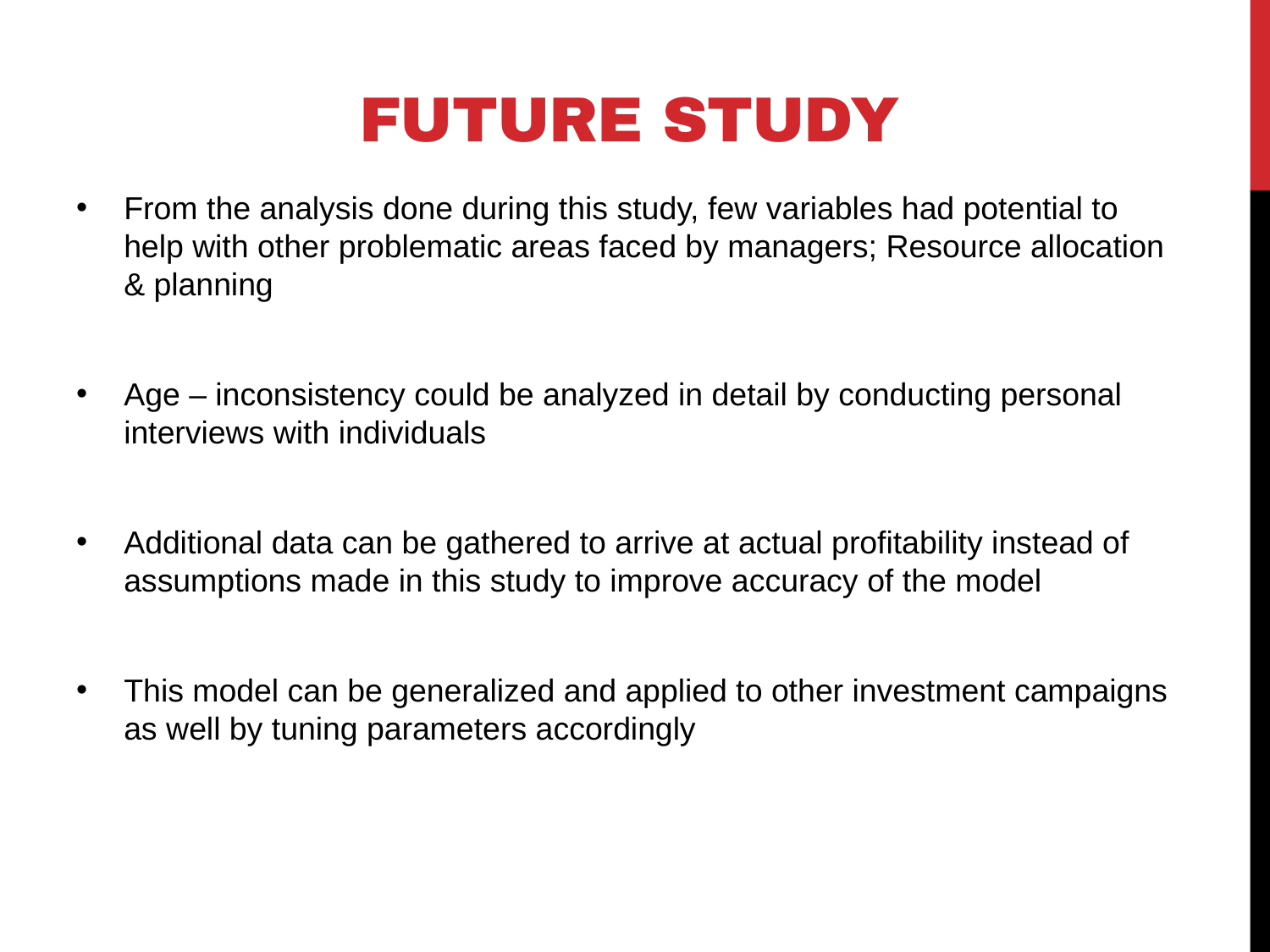

# Future study
From the analysis done during this study, few variables had potential to help with other problematic areas faced by managers; Resource allocation & planning

Age – inconsistency could be analyzed in detail by conducting personal interviews with individuals

Additional data can be gathered to arrive at actual profitability instead of assumptions made in this study to improve accuracy of the model

This model can be generalized and applied to other investment campaigns as well by tuning parameters accordingly